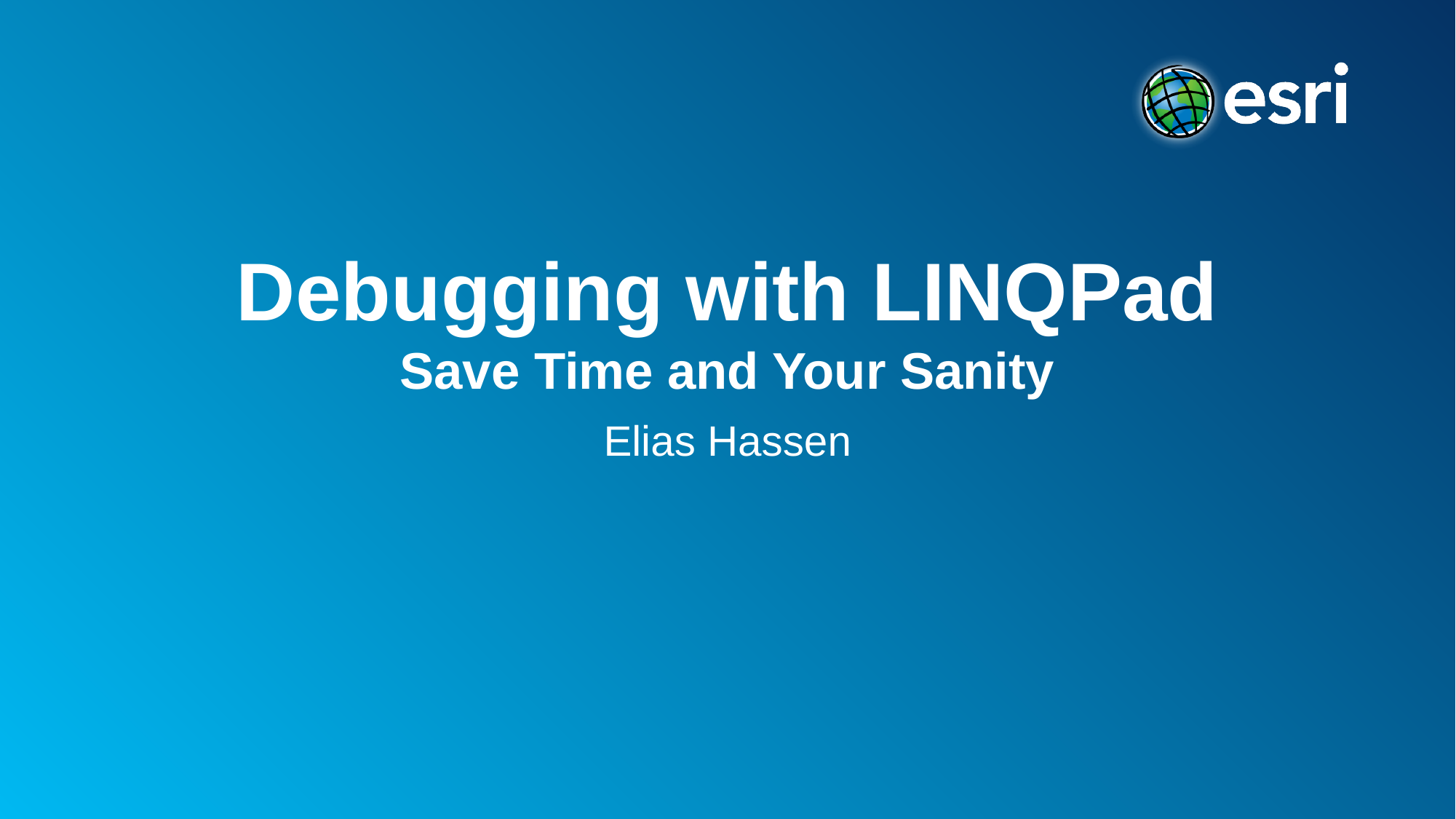

# Debugging with LINQPad Save Time and Your Sanity
Elias Hassen